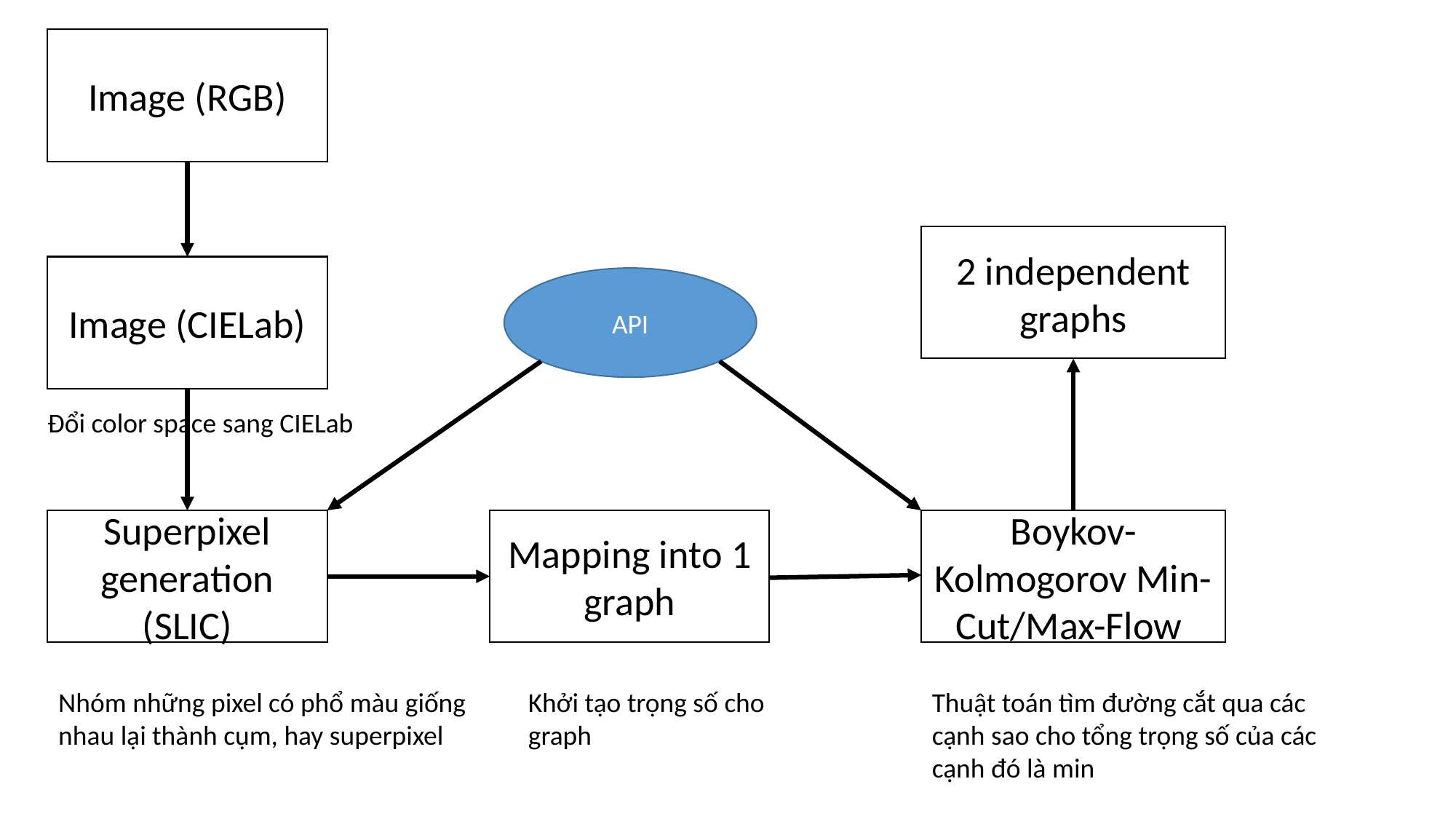

Image (RGB)
2 independent graphs
Image (CIELab)
API
Đổi color space sang CIELab
Superpixel generation (SLIC)
Mapping into 1 graph
Boykov-Kolmogorov Min-Cut/Max-Flow
Khởi tạo trọng số cho graph
Nhóm những pixel có phổ màu giống nhau lại thành cụm, hay superpixel
Thuật toán tìm đường cắt qua các cạnh sao cho tổng trọng số của các cạnh đó là min